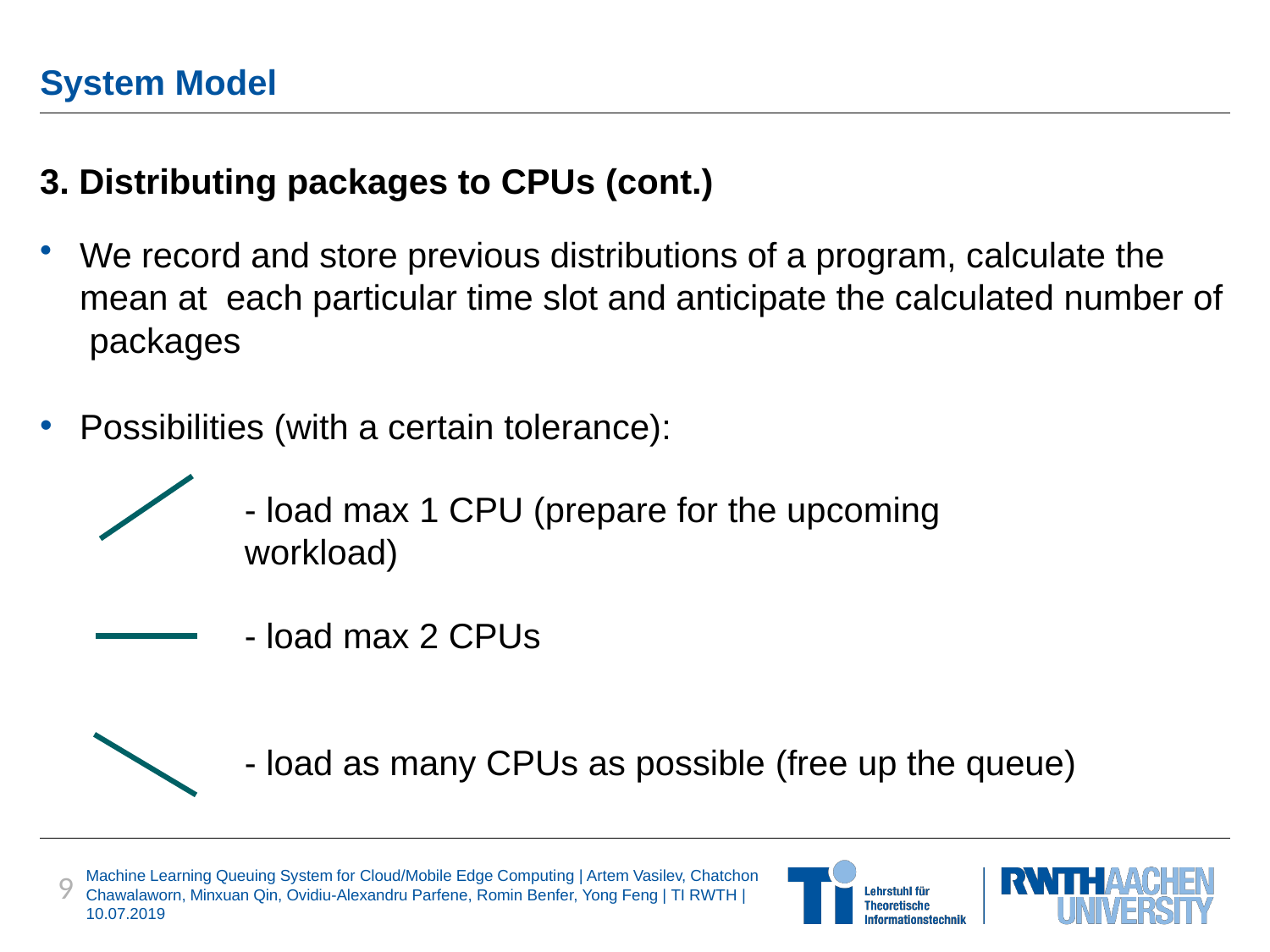

# System Model
3. Distributing packages to CPUs (cont.)
We record and store previous distributions of a program, calculate the mean at  each particular time slot and anticipate the calculated number of  packages

Possibilities (with a certain tolerance):

- load max 1 CPU (prepare for the upcoming workload)
- load max 2 CPUs

- load as many CPUs as possible (free up the queue)
Machine Learning Queuing System for Cloud/Mobile Edge Computing | Artem Vasilev, Chatchon  Chawalaworn, Minxuan Qin, Ovidiu-Alexandru Parfene, Romin Benfer, Yong Feng | TI RWTH |  10.07.2019
9